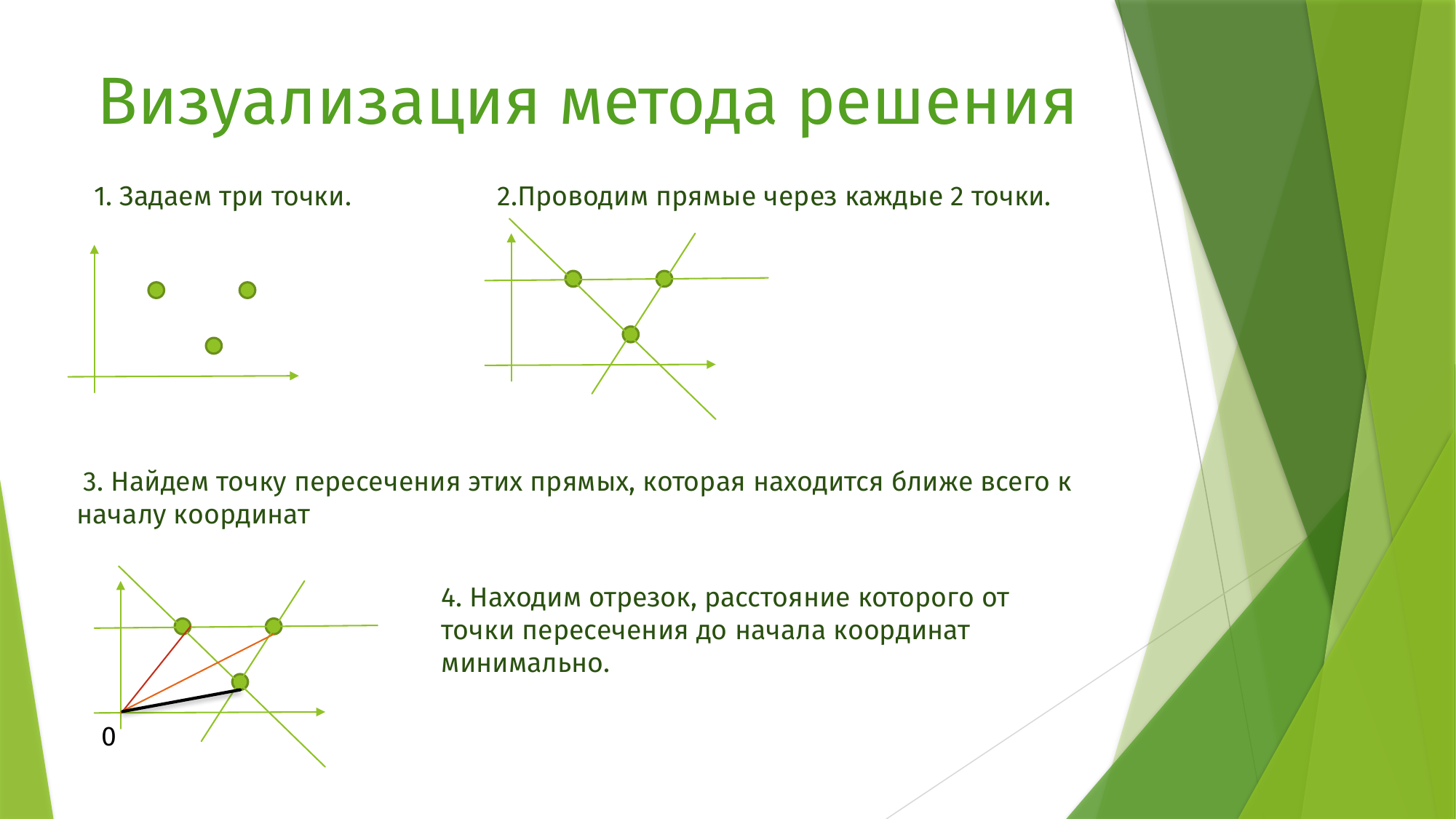

Визуализация метода решения
1. Задаем три точки.
2.Проводим прямые через каждые 2 точки.

 3. Найдем точку пересечения этих прямых, которая находится ближе всего к началу координат
4. Находим отрезок, расстояние которого от точки пересечения до начала координат минимально.

0